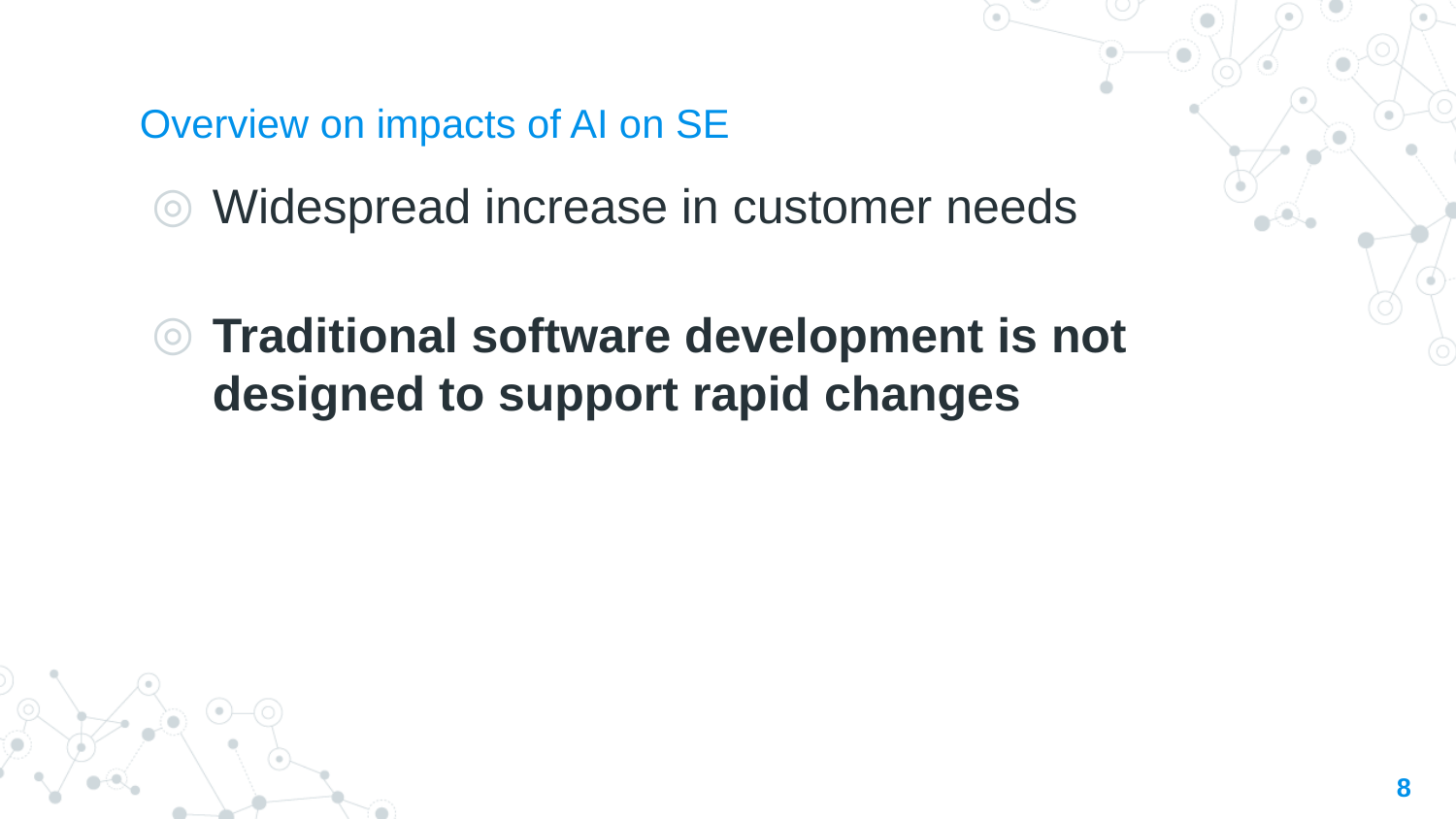

# Overview on impacts of AI on SE
Widespread increase in customer needs

Traditional software development is not designed to support rapid changes
8